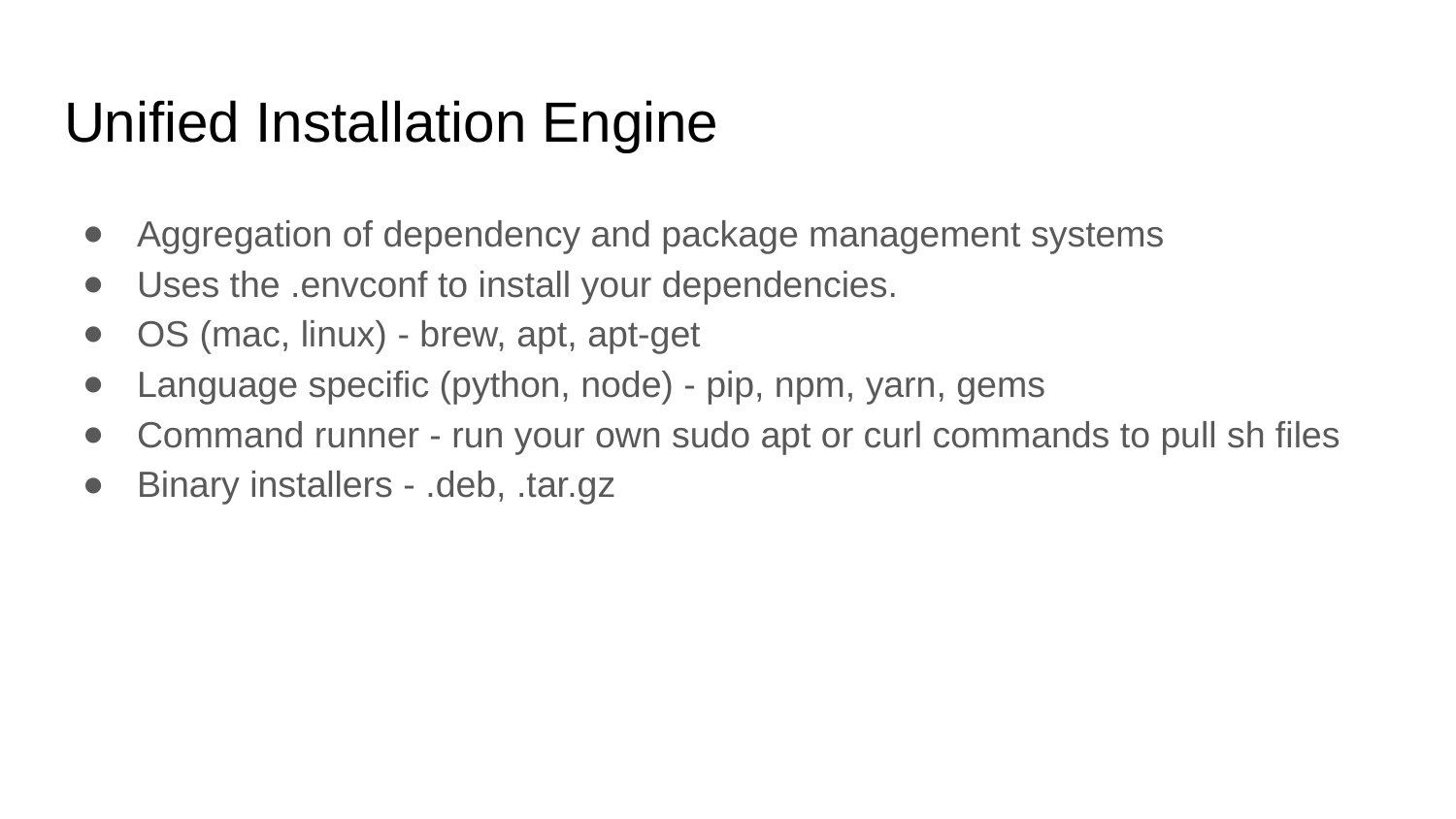

# Unified Installation Engine
Aggregation of dependency and package management systems
Uses the .envconf to install your dependencies.
OS (mac, linux) - brew, apt, apt-get
Language specific (python, node) - pip, npm, yarn, gems
Command runner - run your own sudo apt or curl commands to pull sh files
Binary installers - .deb, .tar.gz